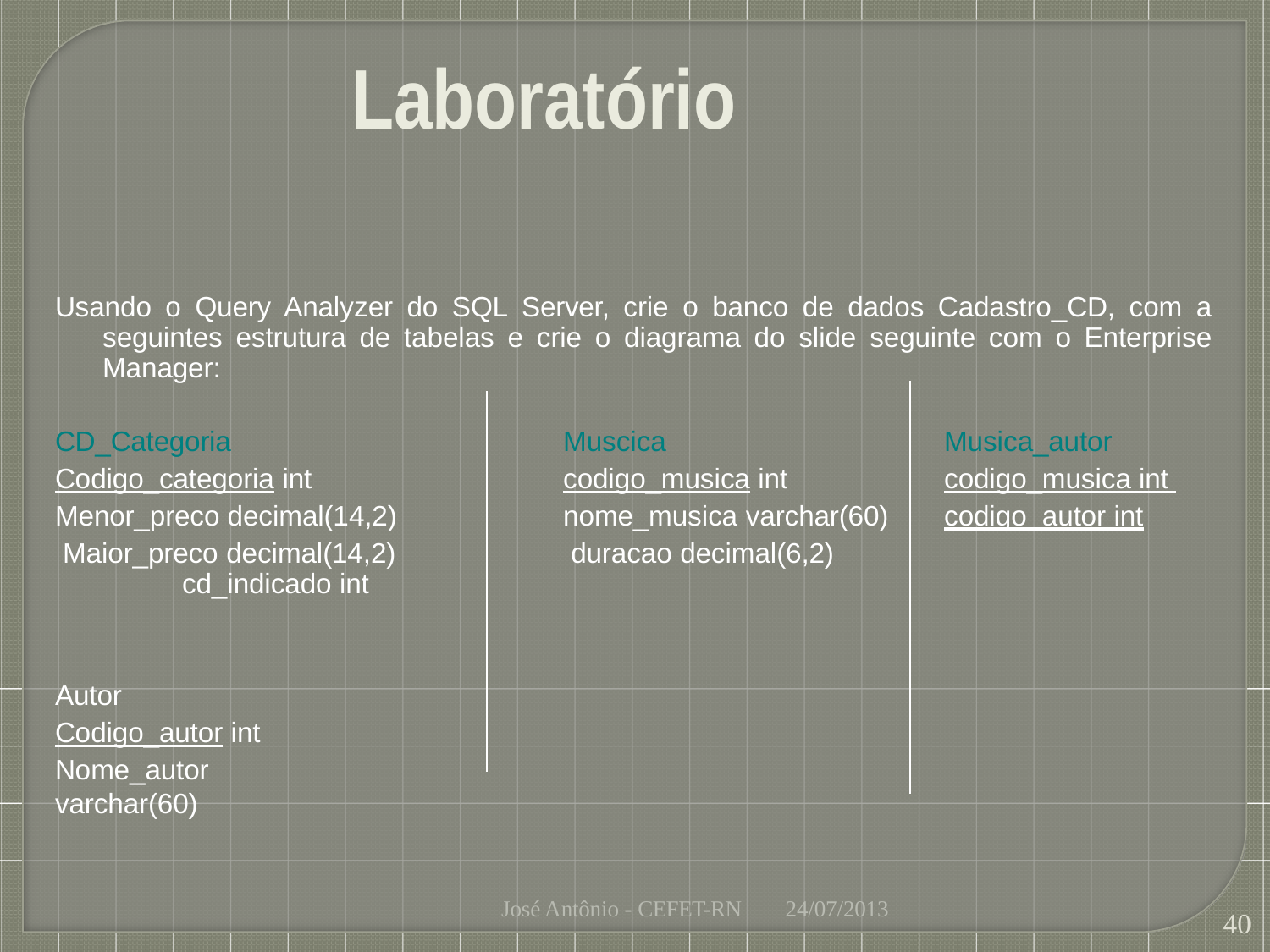

# Laboratório
Usando o Query Analyzer do SQL Server, crie o banco de dados Cadastro_CD, com a  seguintes estrutura de tabelas e crie o diagrama do slide seguinte com o Enterprise  Manager:

CD_Categoria  Codigo_categoria int  Menor_preco decimal(14,2)  Maior_preco decimal(14,2)
cd_indicado int
Muscica  codigo_musica int
nome_musica varchar(60)  duracao decimal(6,2)
Musica_autor  codigo_musica int  codigo_autor int
Autor  Codigo_autor int
Nome_autor varchar(60)
José Antônio - CEFET-RN
24/07/2013
40